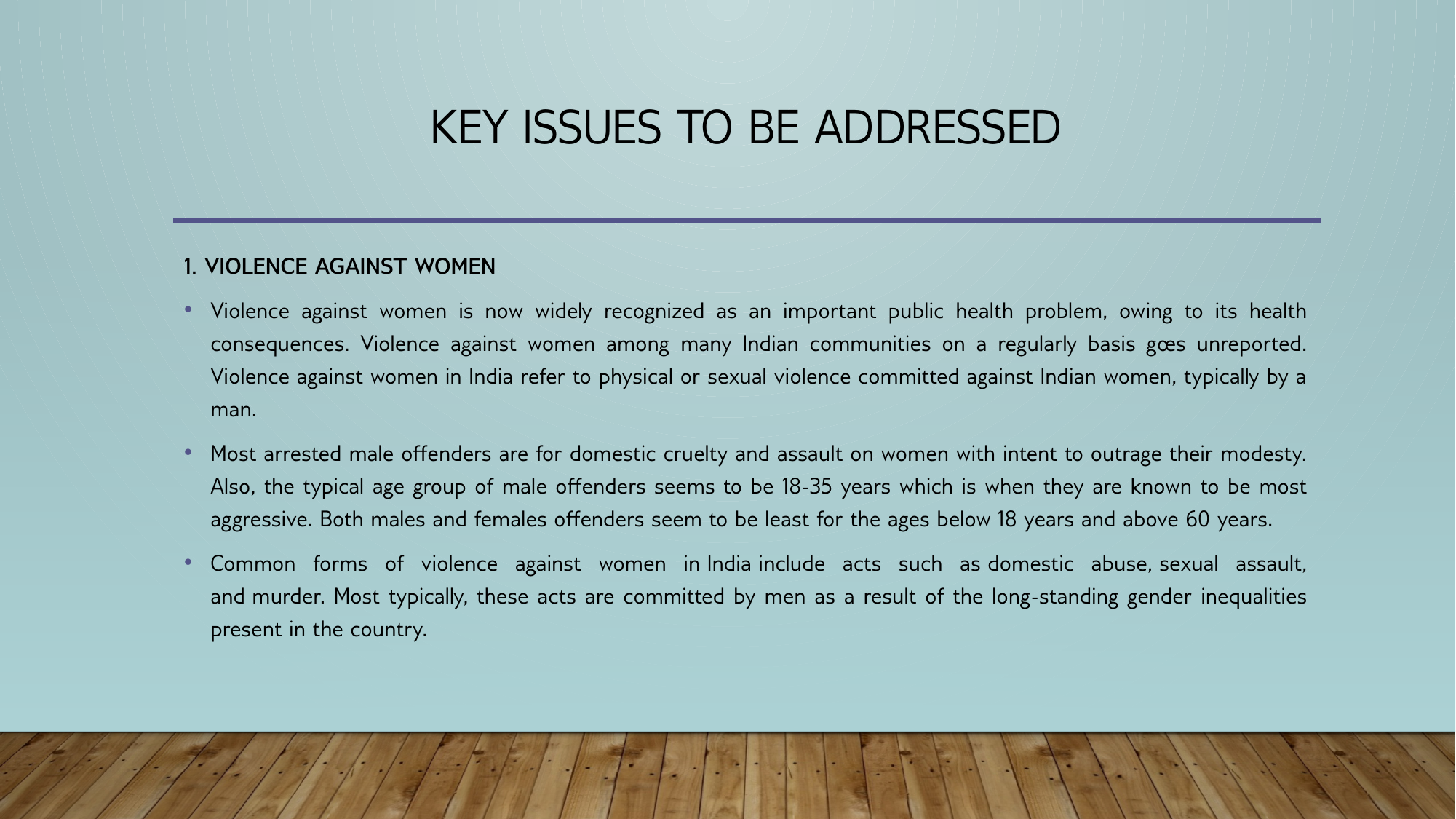

# KEY ISSUES TO BE ADDRESSED
1. VIOLENCE AGAINST WOMEN
Violence against women is now widely recognized as an important public health problem, owing to its health consequences. Violence against women among many Indian communities on a regularly basis goes unreported. Violence against women in India refer to physical or sexual violence committed against Indian women, typically by a man.
Most arrested male offenders are for domestic cruelty and assault on women with intent to outrage their modesty. Also, the typical age group of male offenders seems to be 18-35 years which is when they are known to be most aggressive. Both males and females offenders seem to be least for the ages below 18 years and above 60 years.
Common forms of violence against women in India include acts such as domestic abuse, sexual assault, and murder. Most typically, these acts are committed by men as a result of the long-standing gender inequalities present in the country.